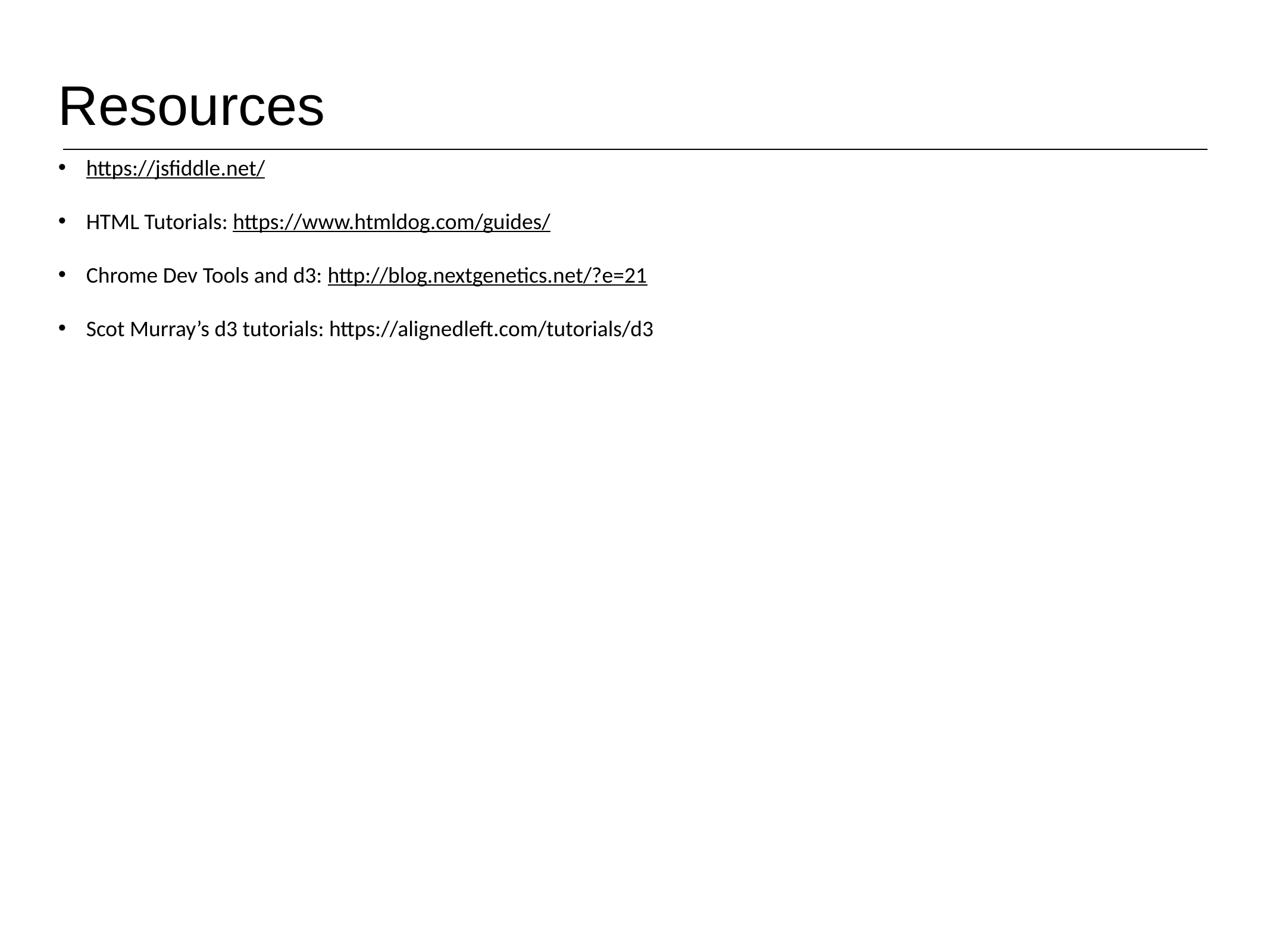

# Resources
https://jsfiddle.net/

HTML Tutorials: https://www.htmldog.com/guides/

Chrome Dev Tools and d3: http://blog.nextgenetics.net/?e=21

Scot Murray’s d3 tutorials: https://alignedleft.com/tutorials/d3